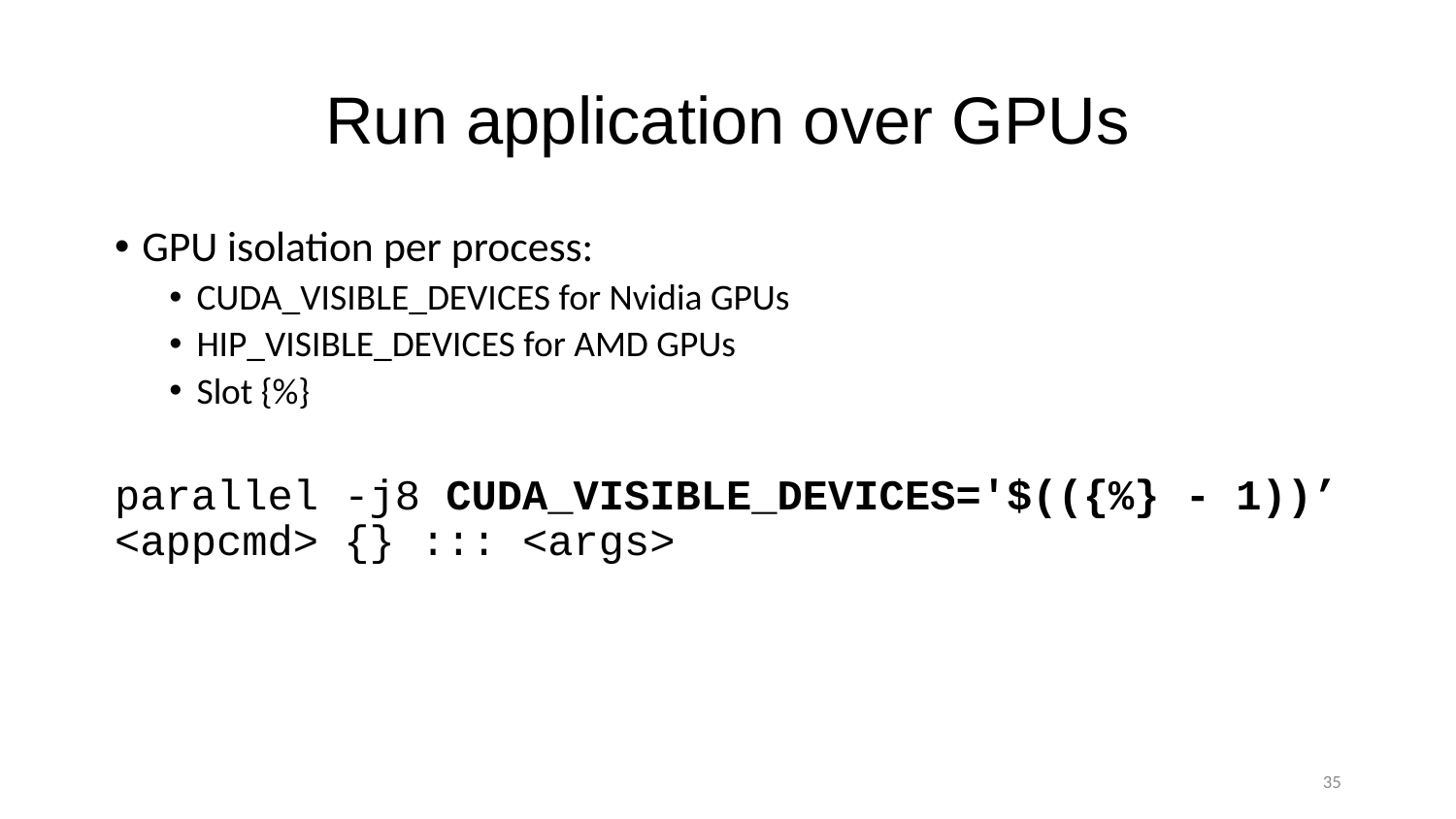

# Run application over GPUs
GPU isolation per process:
CUDA_VISIBLE_DEVICES for Nvidia GPUs
HIP_VISIBLE_DEVICES for AMD GPUs
Slot {%}

parallel -j8 CUDA_VISIBLE_DEVICES='$(({%} - 1))’ <appcmd> {} ::: <args>
35